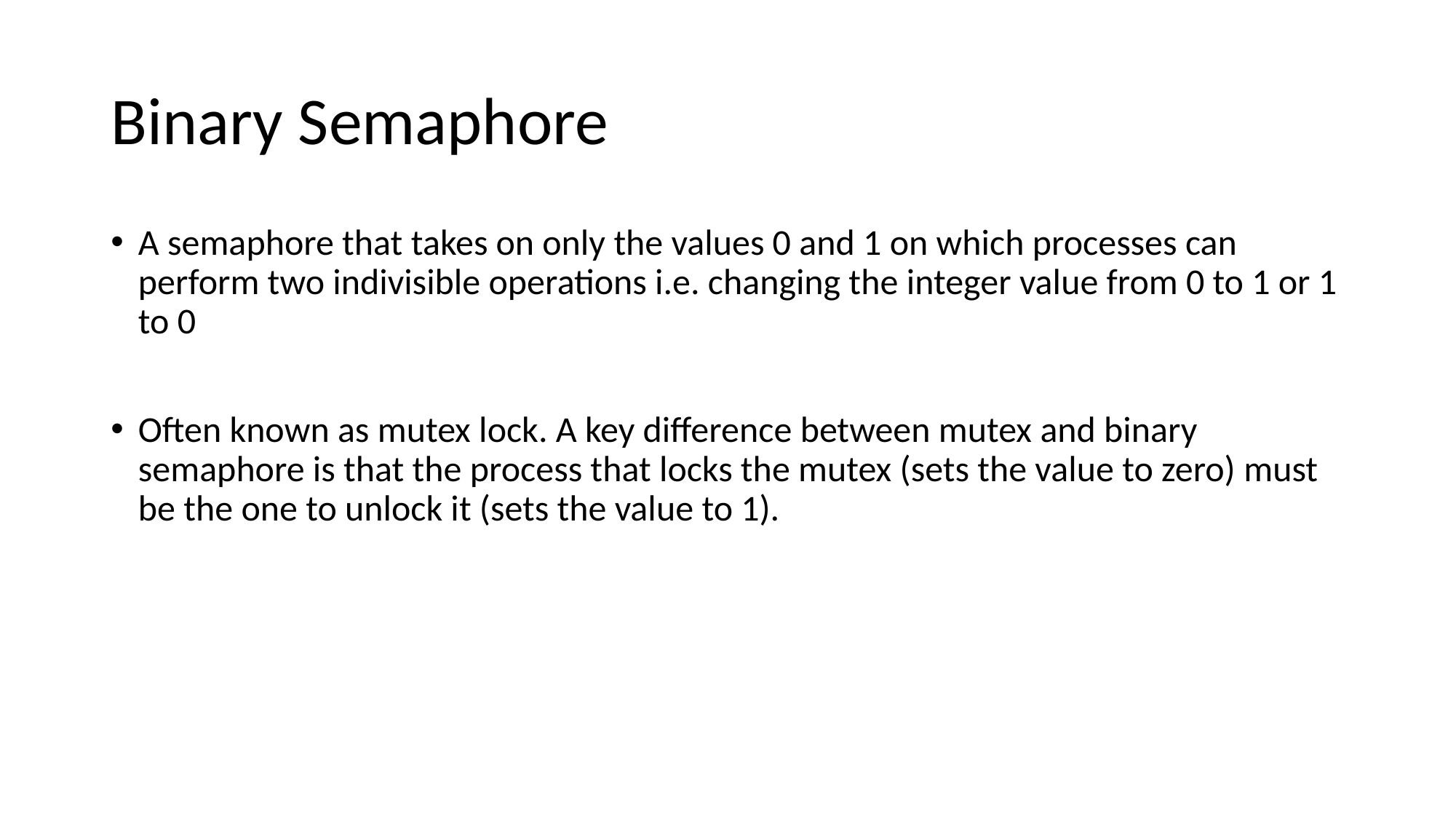

# Binary Semaphore
A semaphore that takes on only the values 0 and 1 on which processes can perform two indivisible operations i.e. changing the integer value from 0 to 1 or 1 to 0

Often known as mutex lock. A key difference between mutex and binary semaphore is that the process that locks the mutex (sets the value to zero) must be the one to unlock it (sets the value to 1).